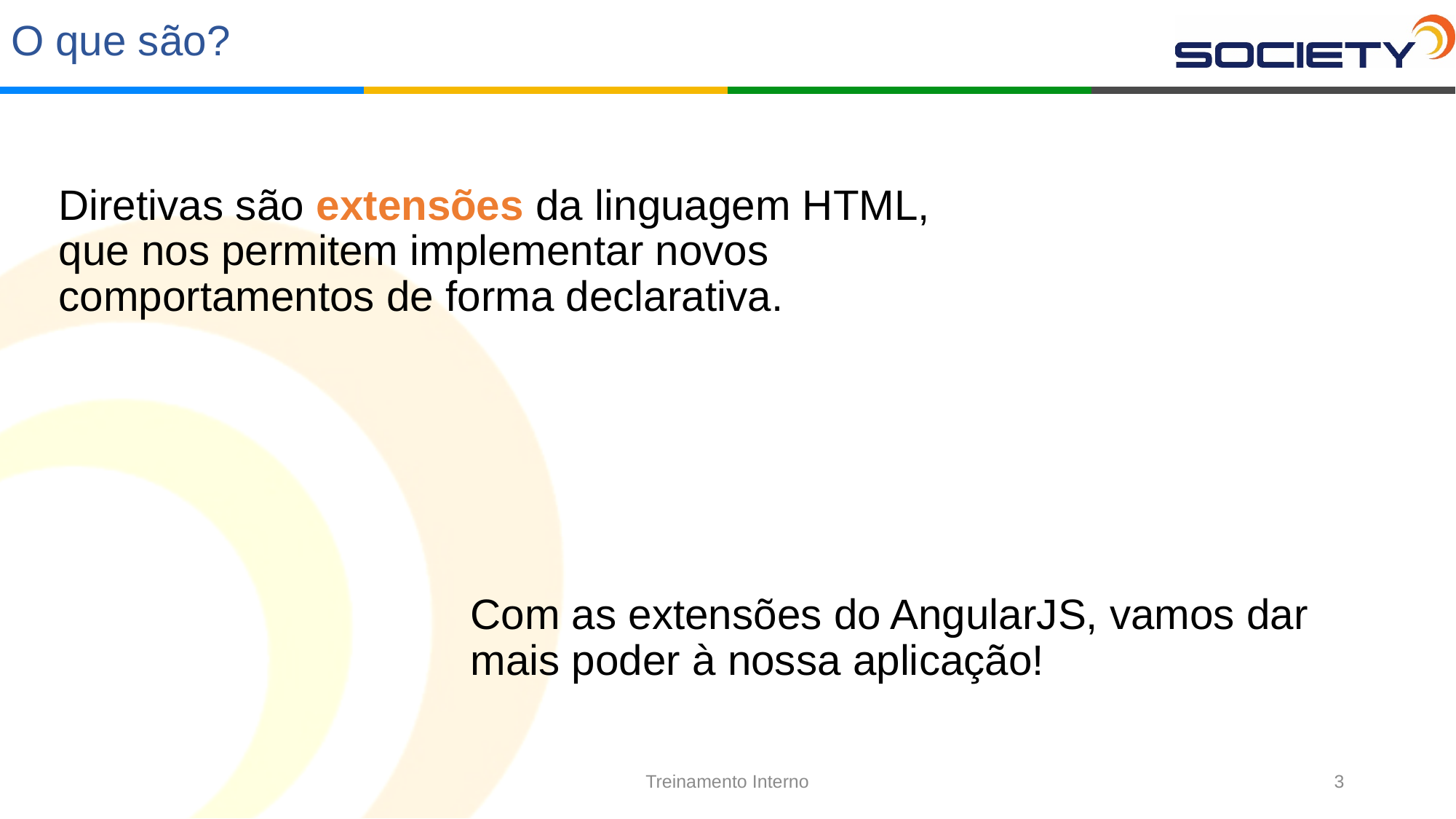

# O que são?
Diretivas são extensões da linguagem HTML, que nos permitem implementar novos comportamentos de forma declarativa.
Com as extensões do AngularJS, vamos dar mais poder à nossa aplicação!
Treinamento Interno
3